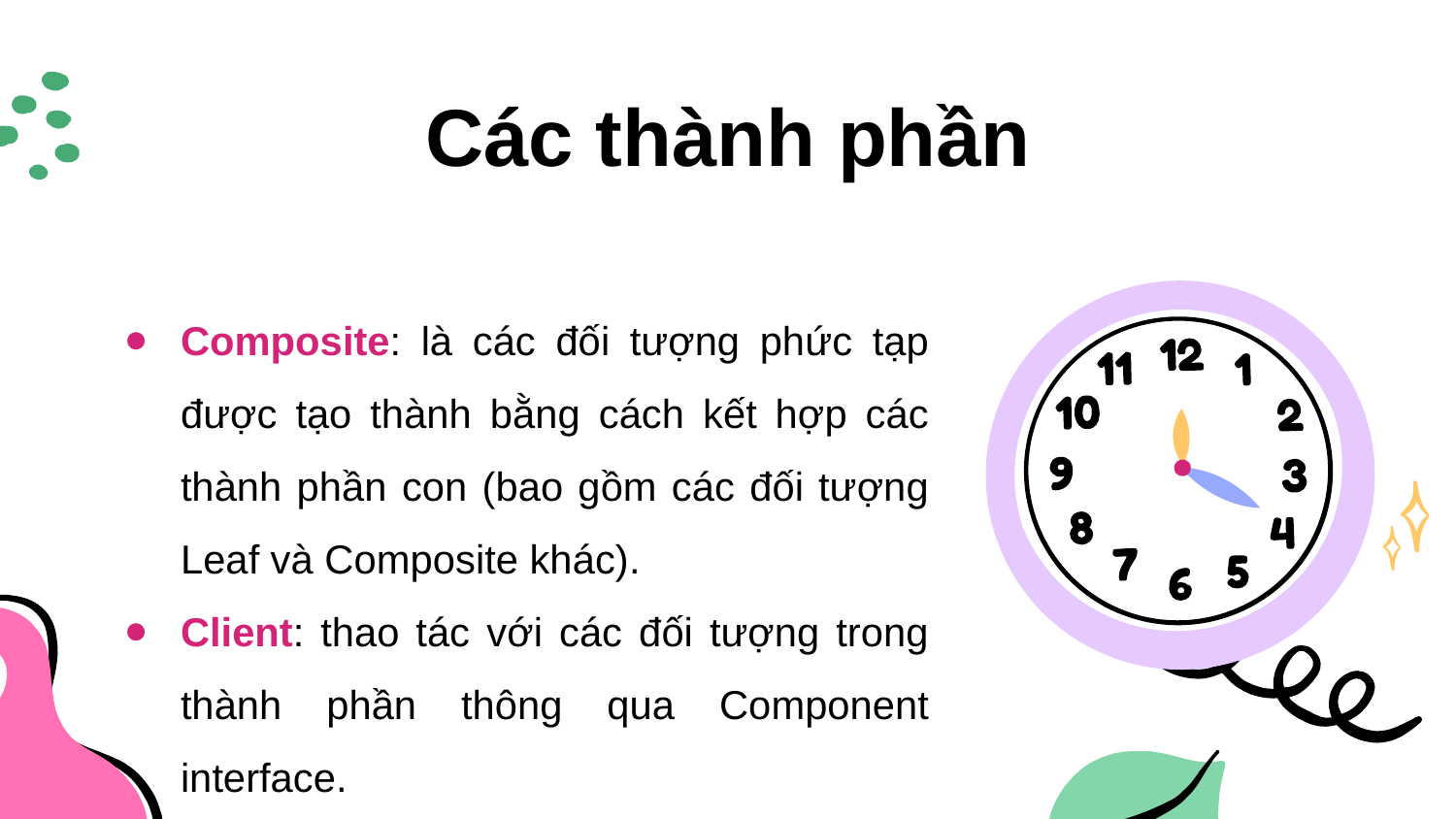

# Các thành phần

Composite: là các đối tượng phức tạp được tạo thành bằng cách kết hợp các thành phần con (bao gồm các đối tượng Leaf và Composite khác).
Client: thao tác với các đối tượng trong thành phần thông qua Component interface.